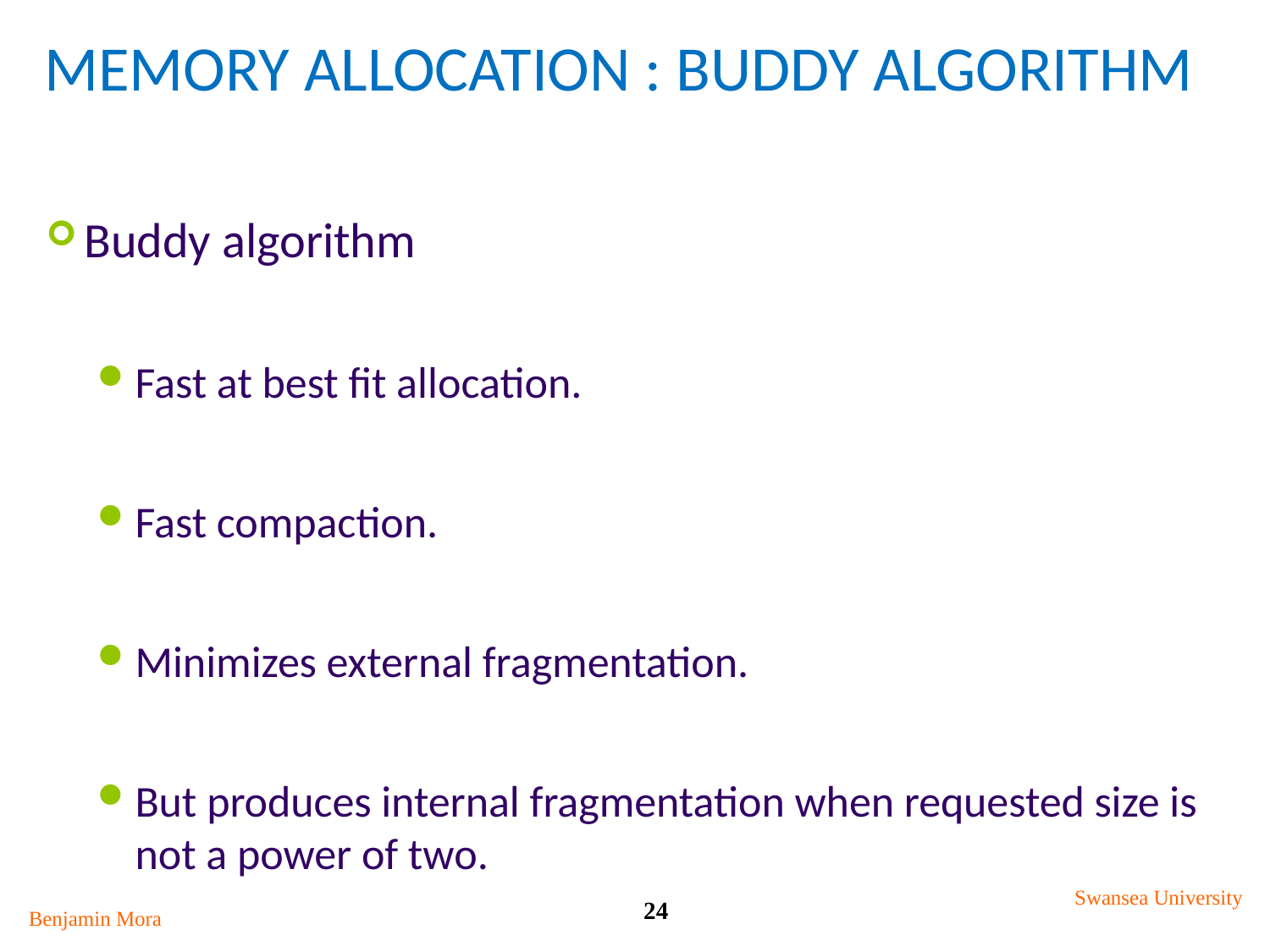

# Memory Allocation : Buddy algorithm

Buddy algorithm

Fast at best fit allocation.

Fast compaction.

Minimizes external fragmentation.

But produces internal fragmentation when requested size is not a power of two.
Swansea University
24
Benjamin Mora